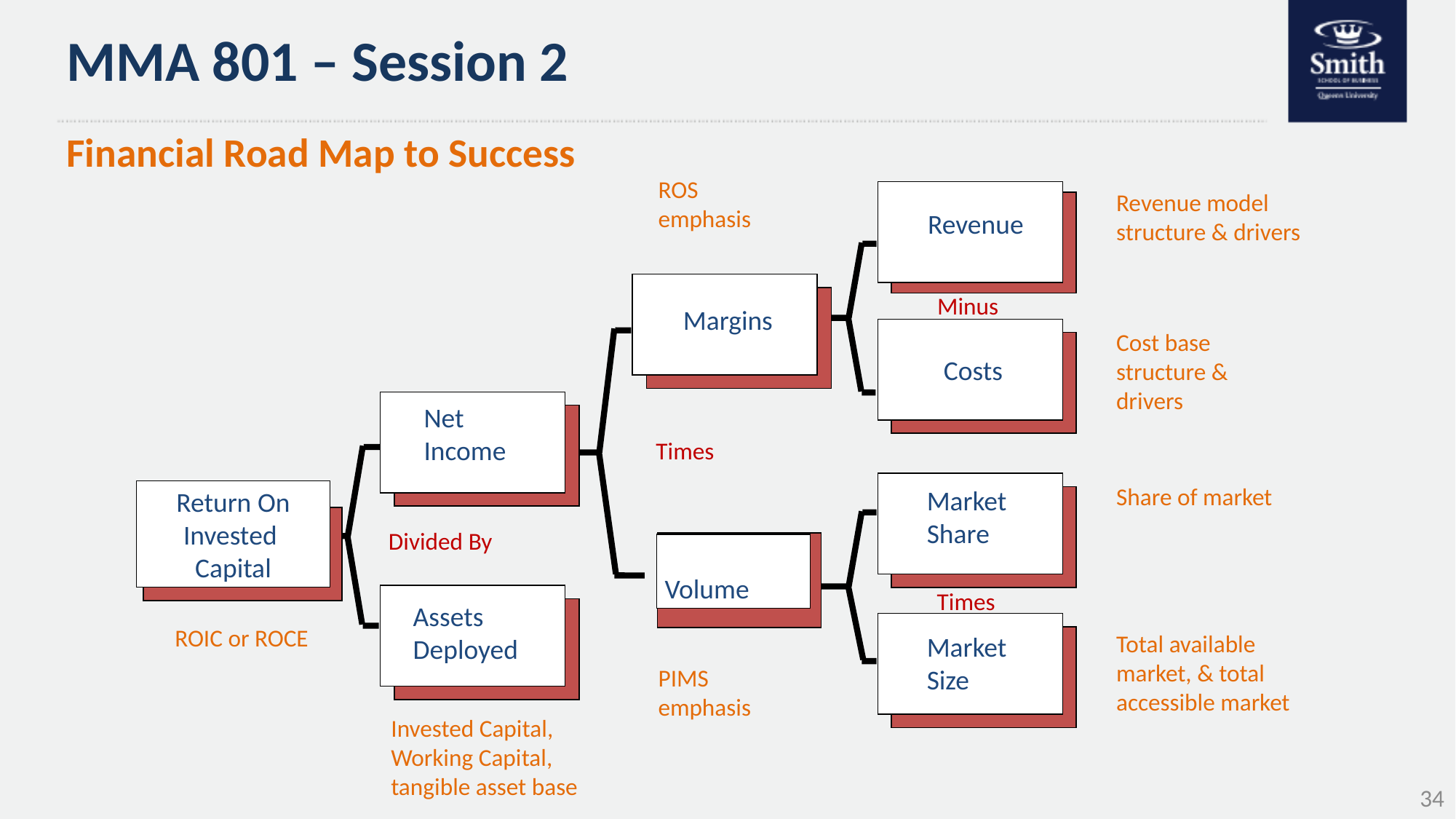

# MMA 801 – Session 2
Financial Road Map to Success
ROS emphasis
Revenue model structure & drivers

Revenue

Minus

Margins

Cost base structure & drivers

Costs

Net
Income

Times

Share of market
Market
Share
Return On
Invested
Capital

Divided By

Volume

Times

Assets
Deployed

ROIC or ROCE
Total available market, & total accessible market
Market
Size

PIMS emphasis

Invested Capital,   Working Capital, tangible asset base
34